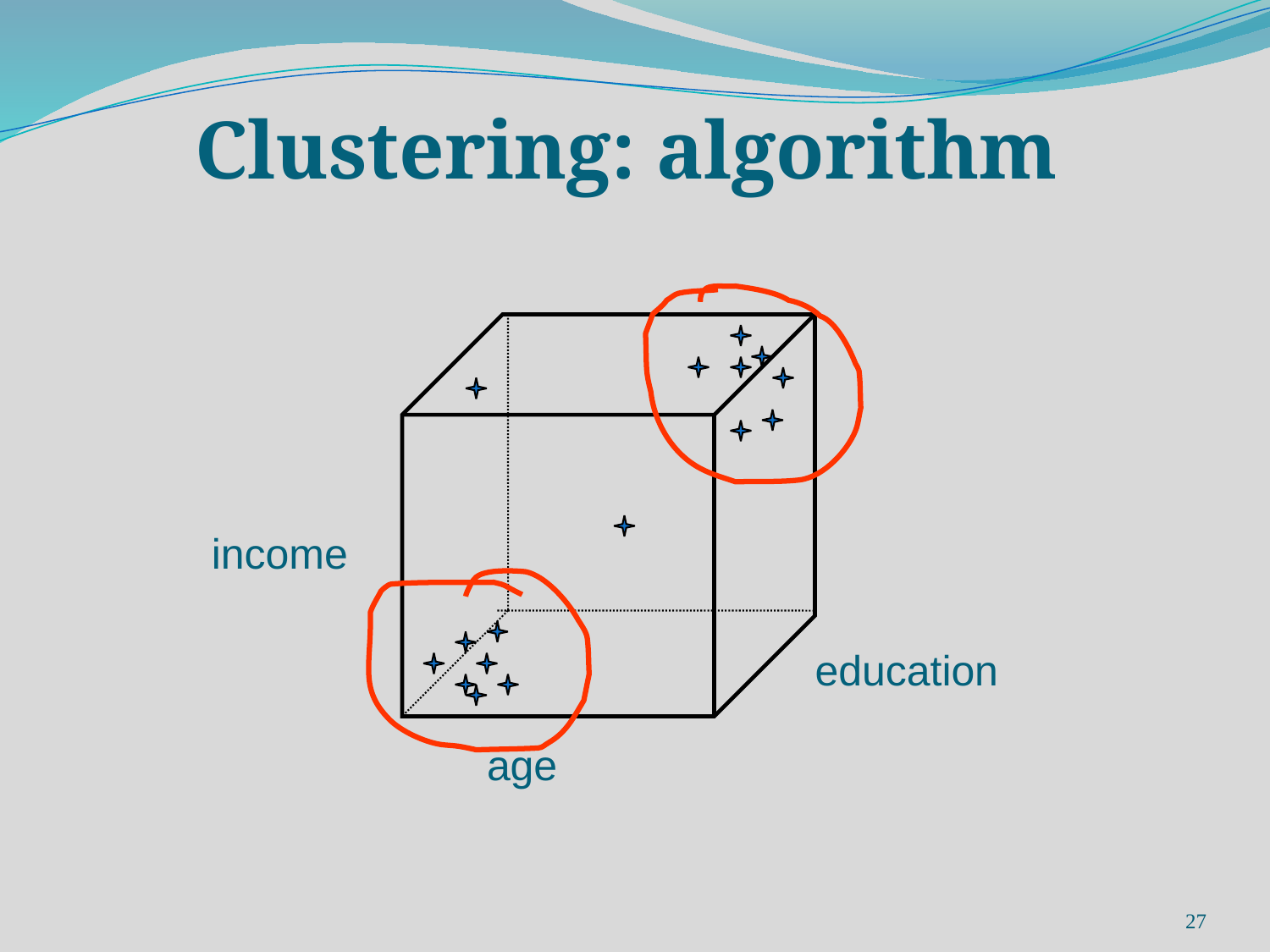

# Clustering: algorithm

income

education

age
27